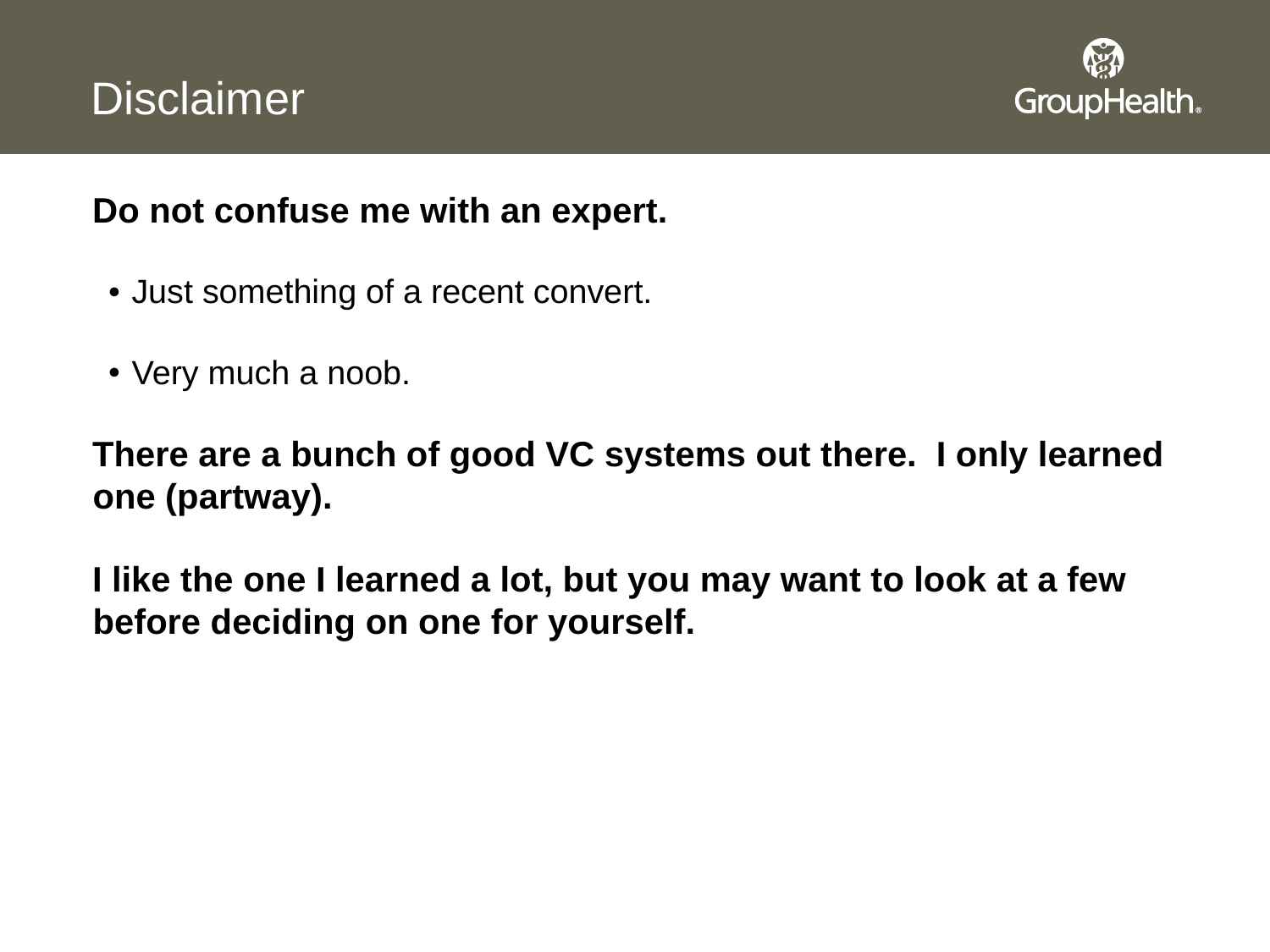

# Disclaimer
Do not confuse me with an expert.
Just something of a recent convert.
Very much a noob.
There are a bunch of good VC systems out there.  I only learned one (partway).
I like the one I learned a lot, but you may want to look at a few before deciding on one for yourself.